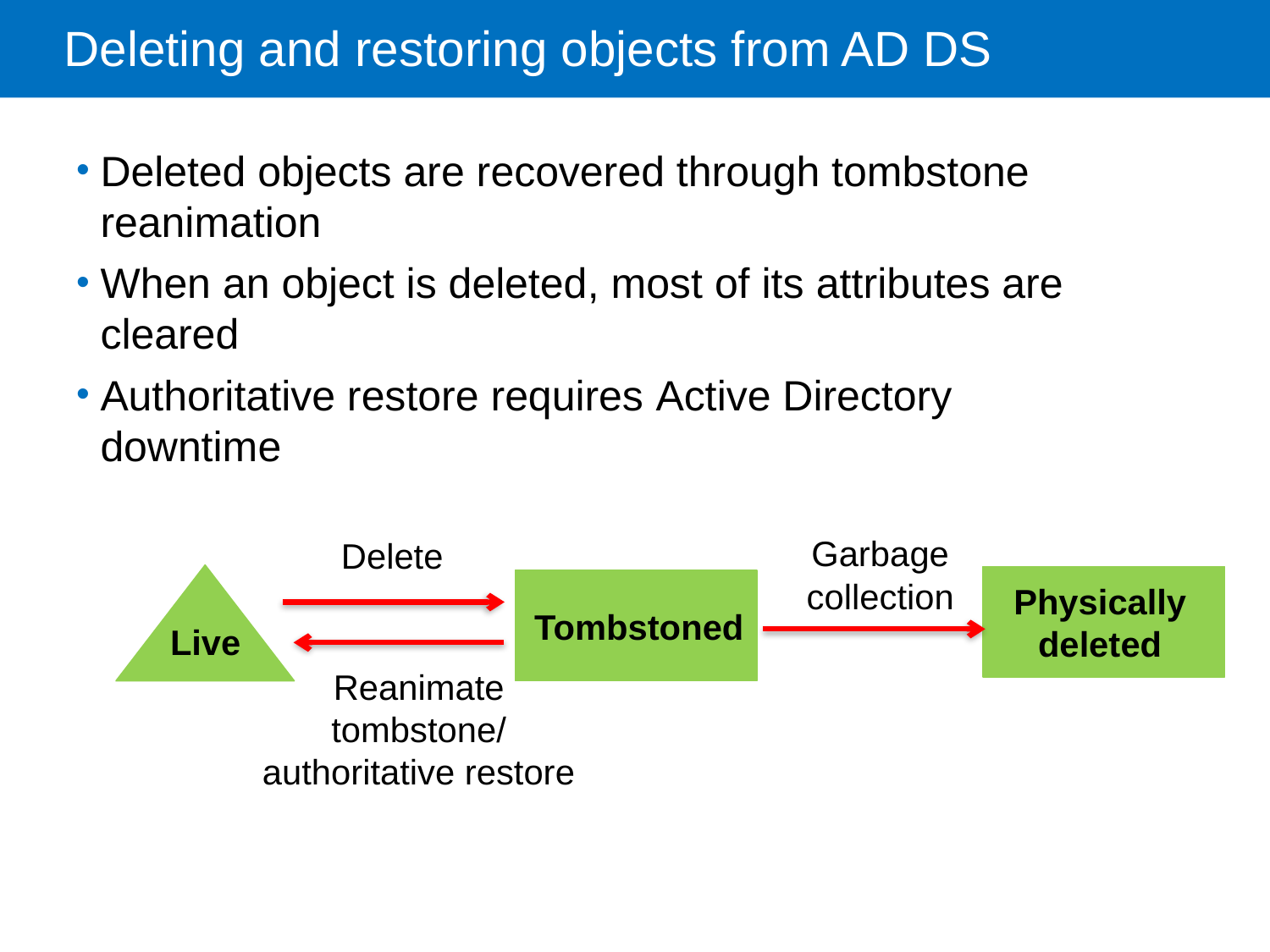

# Deleting and restoring objects from AD DS
Deleted objects are recovered through tombstone reanimation
When an object is deleted, most of its attributes are cleared
Authoritative restore requires Active Directory downtime
Garbage collection
Delete

Physically deleted
Tombstoned
Live
Reanimate
tombstone/
authoritative restore